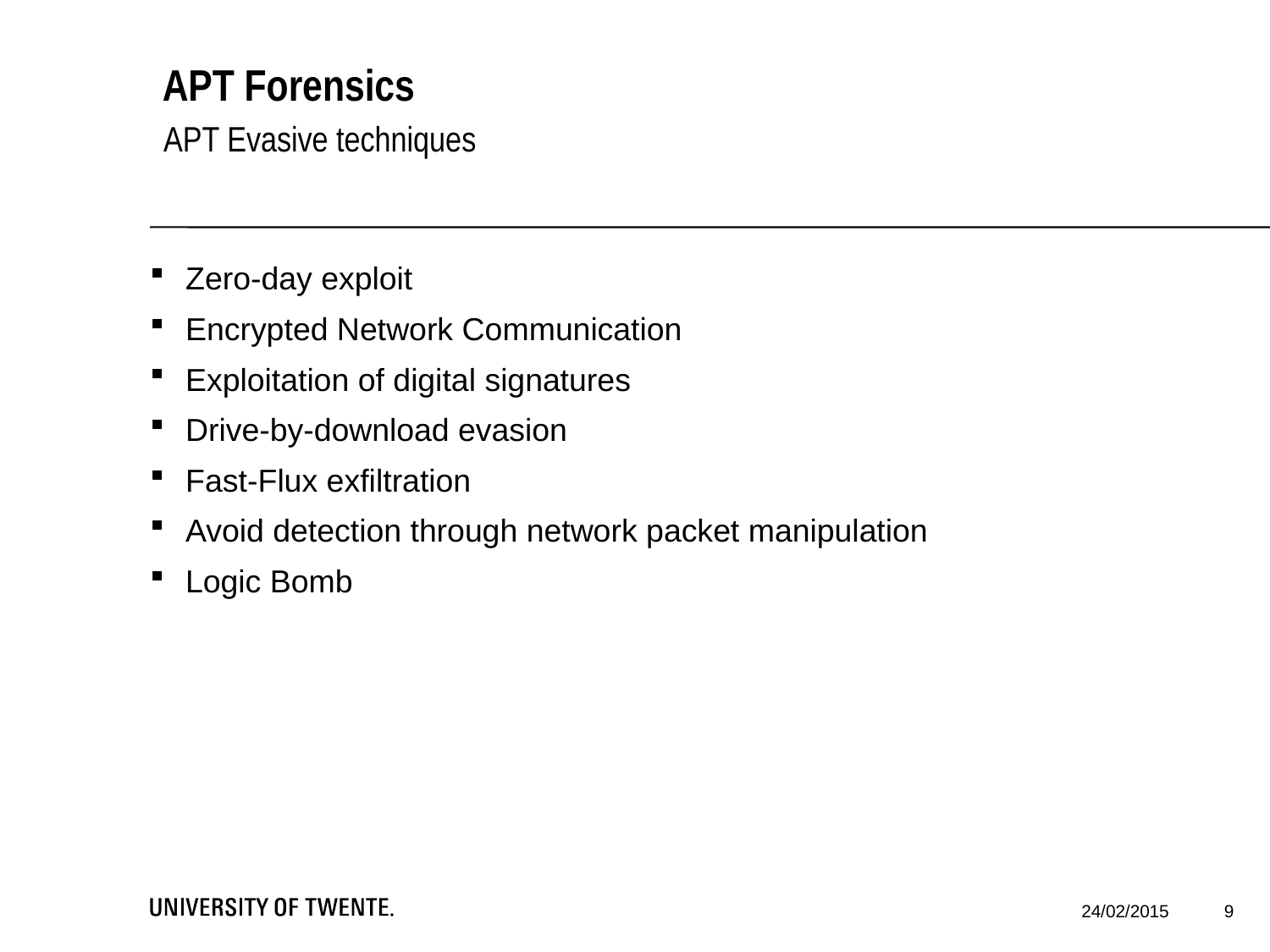

# APT Forensics
APT Evasive techniques
Zero-day exploit
Encrypted Network Communication
Exploitation of digital signatures
Drive-by-download evasion
Fast-Flux exfiltration
Avoid detection through network packet manipulation
Logic Bomb

9
24/02/2015